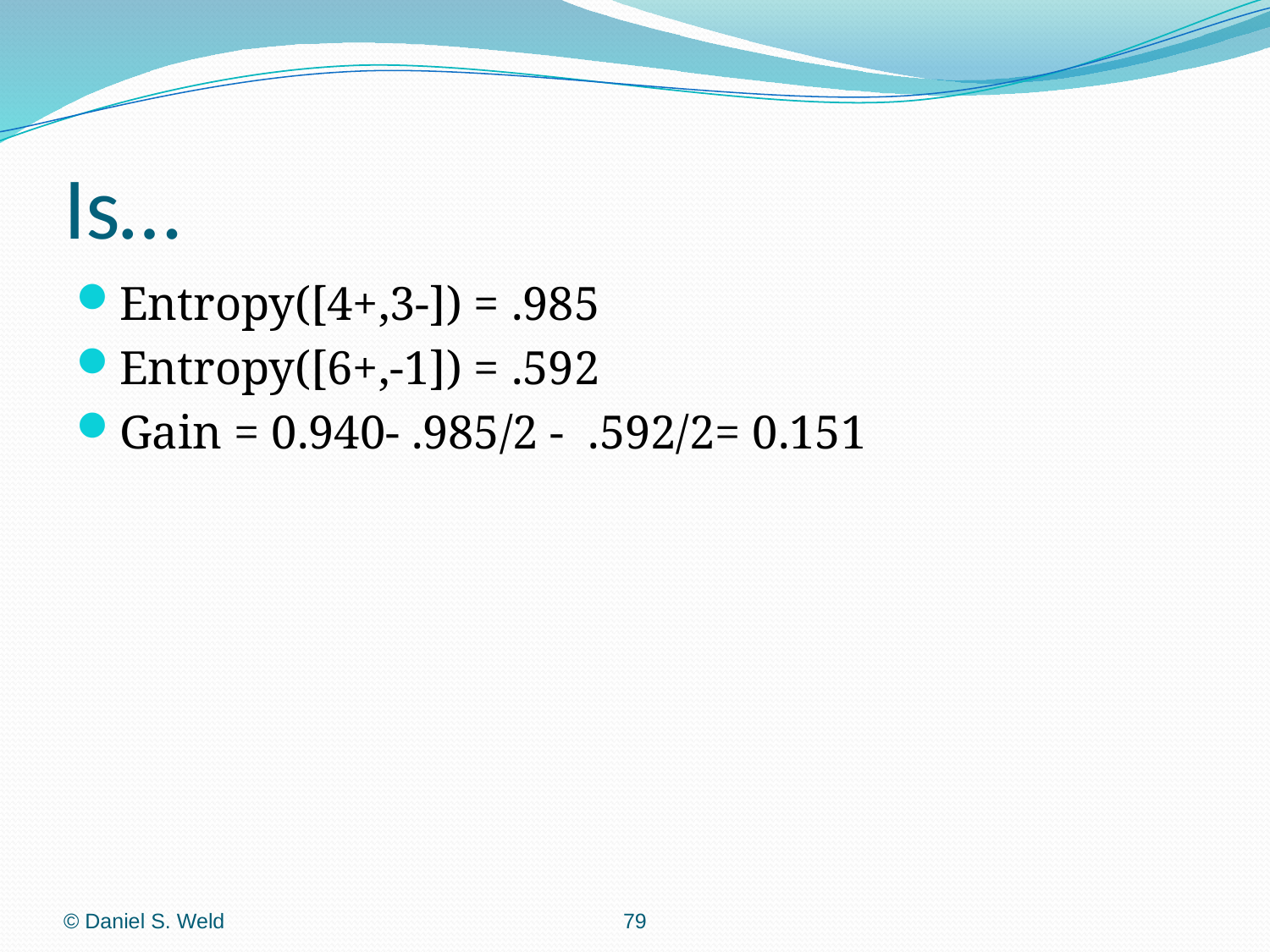

# Is…
Entropy([4+,3-]) = .985
Entropy([6+,-1]) = .592
Gain = 0.940- .985/2 -  .592/2= 0.151
© Daniel S. Weld
79